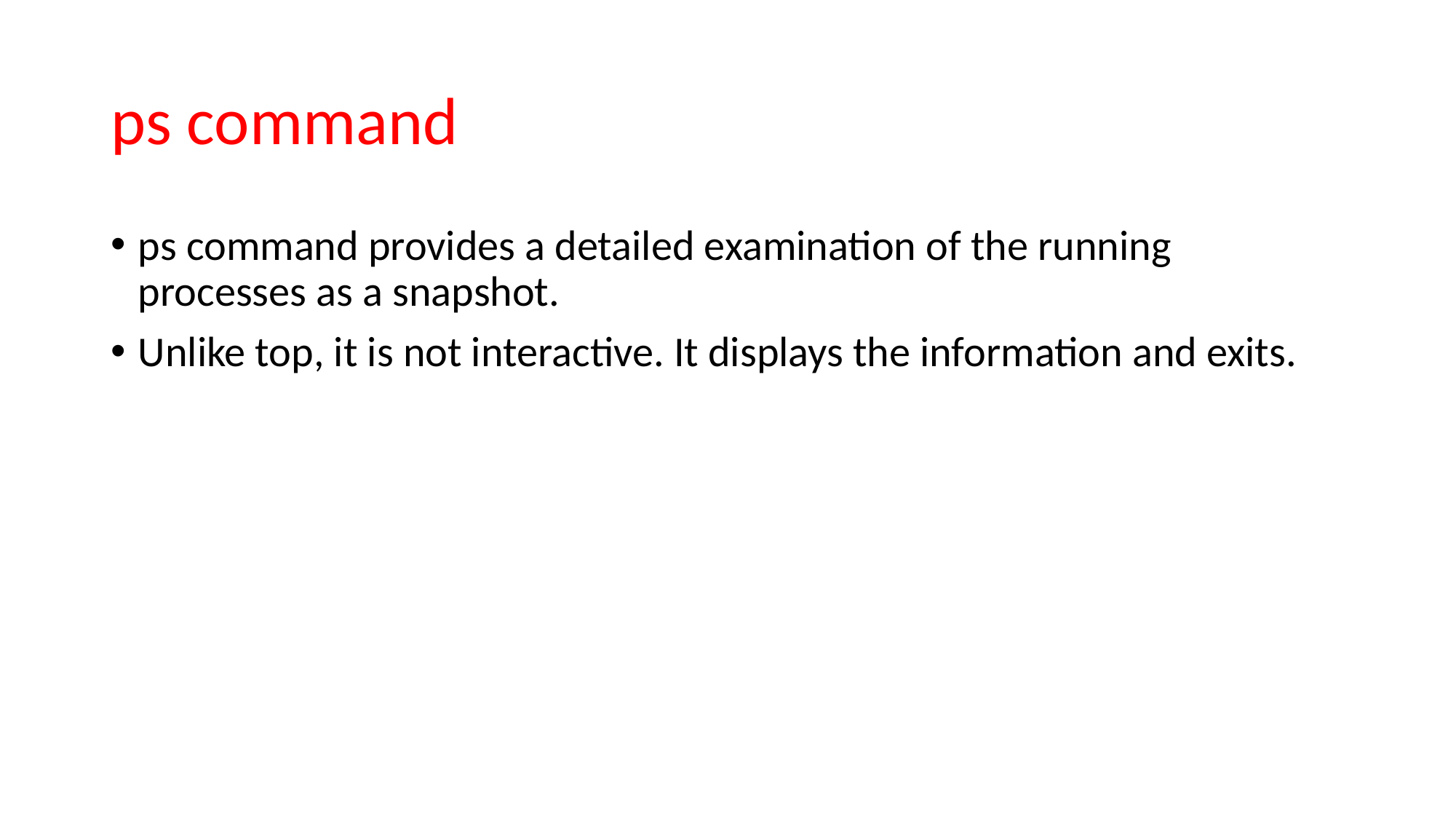

# ps command
ps command provides a detailed examination of the running processes as a snapshot.
Unlike top, it is not interactive. It displays the information and exits.